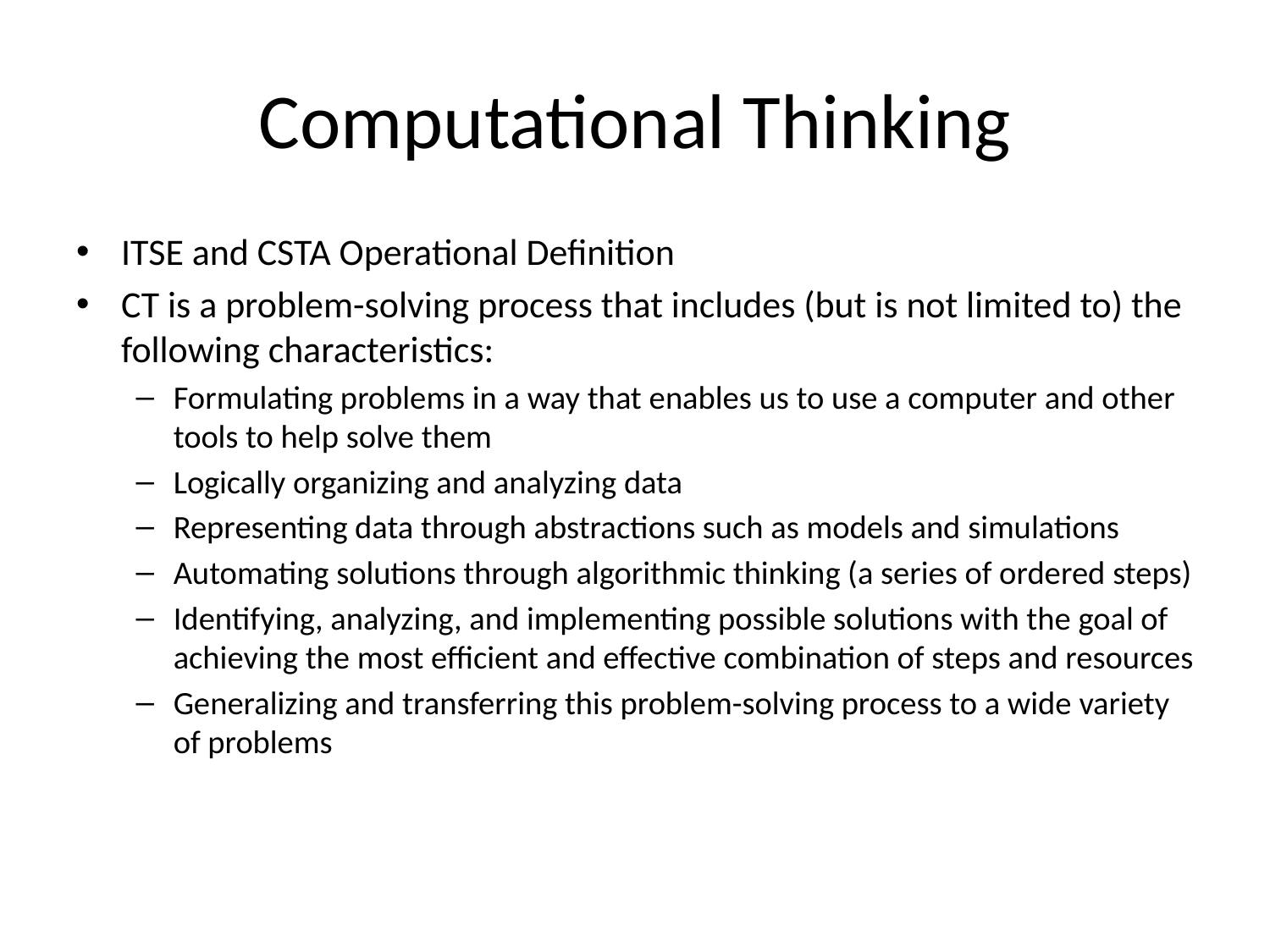

# Computational Thinking
ITSE and CSTA Operational Definition
CT is a problem-solving process that includes (but is not limited to) the following characteristics:
Formulating problems in a way that enables us to use a computer and other tools to help solve them
Logically organizing and analyzing data
Representing data through abstractions such as models and simulations
Automating solutions through algorithmic thinking (a series of ordered steps)
Identifying, analyzing, and implementing possible solutions with the goal of achieving the most efficient and effective combination of steps and resources
Generalizing and transferring this problem-solving process to a wide variety of problems